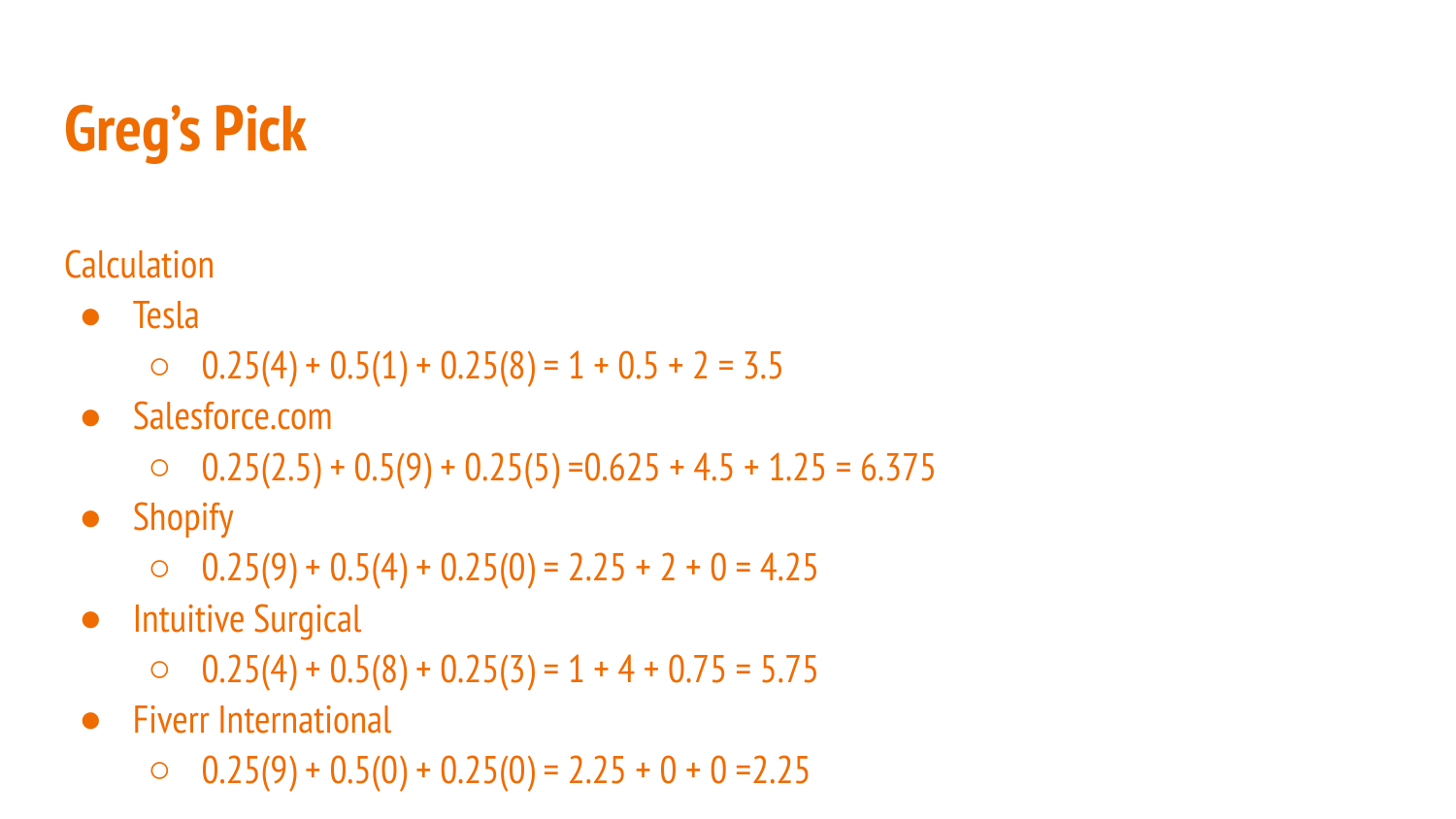

# Greg’s Pick

Calculation
Tesla
0.25(4) + 0.5(1) + 0.25(8) = 1 + 0.5 + 2 = 3.5
Salesforce.com
0.25(2.5) + 0.5(9) + 0.25(5) =0.625 + 4.5 + 1.25 = 6.375
Shopify
0.25(9) + 0.5(4) + 0.25(0) = 2.25 + 2 + 0 = 4.25
Intuitive Surgical
0.25(4) + 0.5(8) + 0.25(3) = 1 + 4 + 0.75 = 5.75
Fiverr International
0.25(9) + 0.5(0) + 0.25(0) = 2.25 + 0 + 0 =2.25